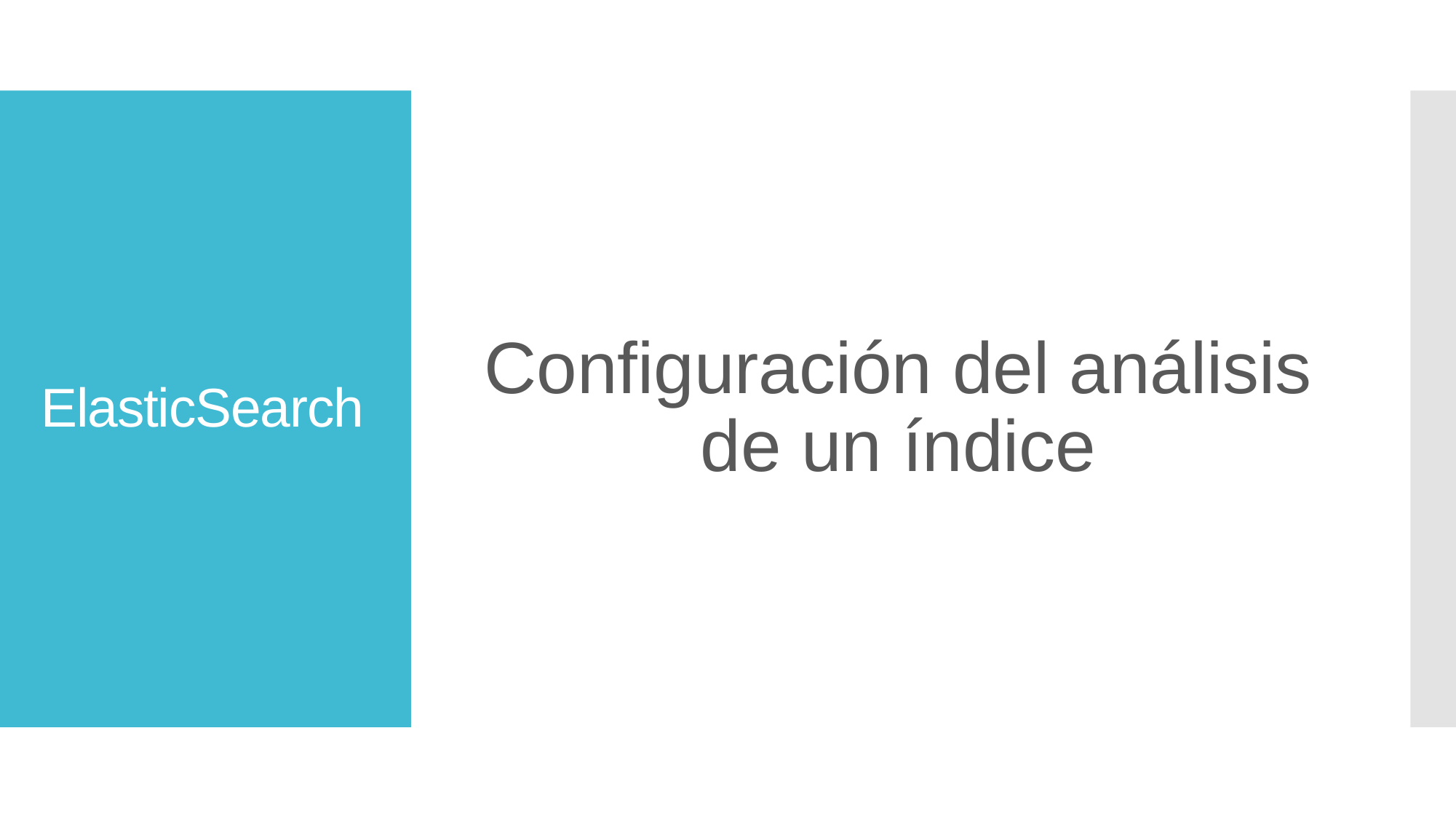

Configuración del análisis de un índice
# ElasticSearch